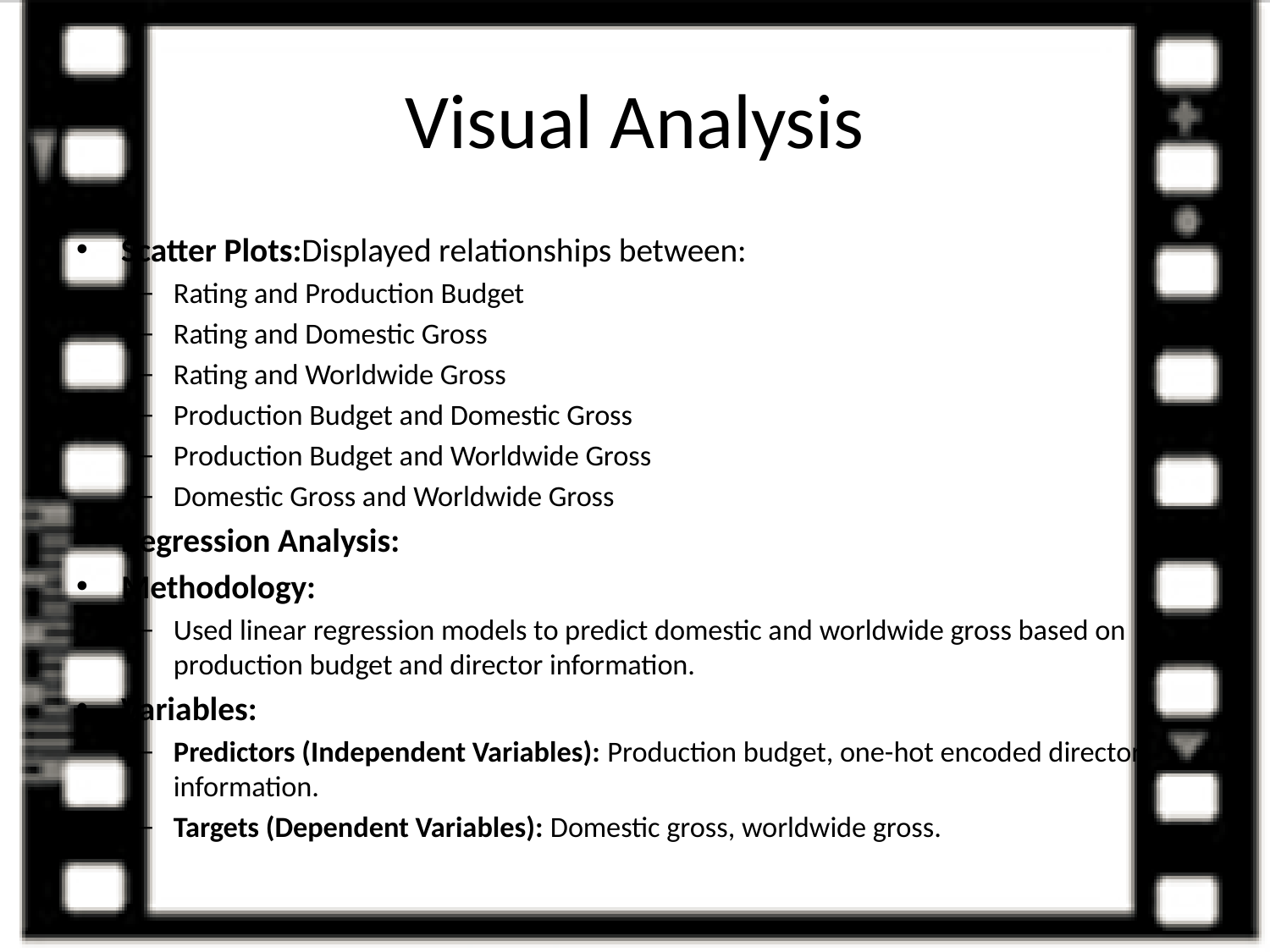

# Visual Analysis
Scatter Plots:Displayed relationships between:
Rating and Production Budget
Rating and Domestic Gross
Rating and Worldwide Gross
Production Budget and Domestic Gross
Production Budget and Worldwide Gross
Domestic Gross and Worldwide Gross
Regression Analysis:
Methodology:
Used linear regression models to predict domestic and worldwide gross based on production budget and director information.
Variables:
Predictors (Independent Variables): Production budget, one-hot encoded director information.
Targets (Dependent Variables): Domestic gross, worldwide gross.